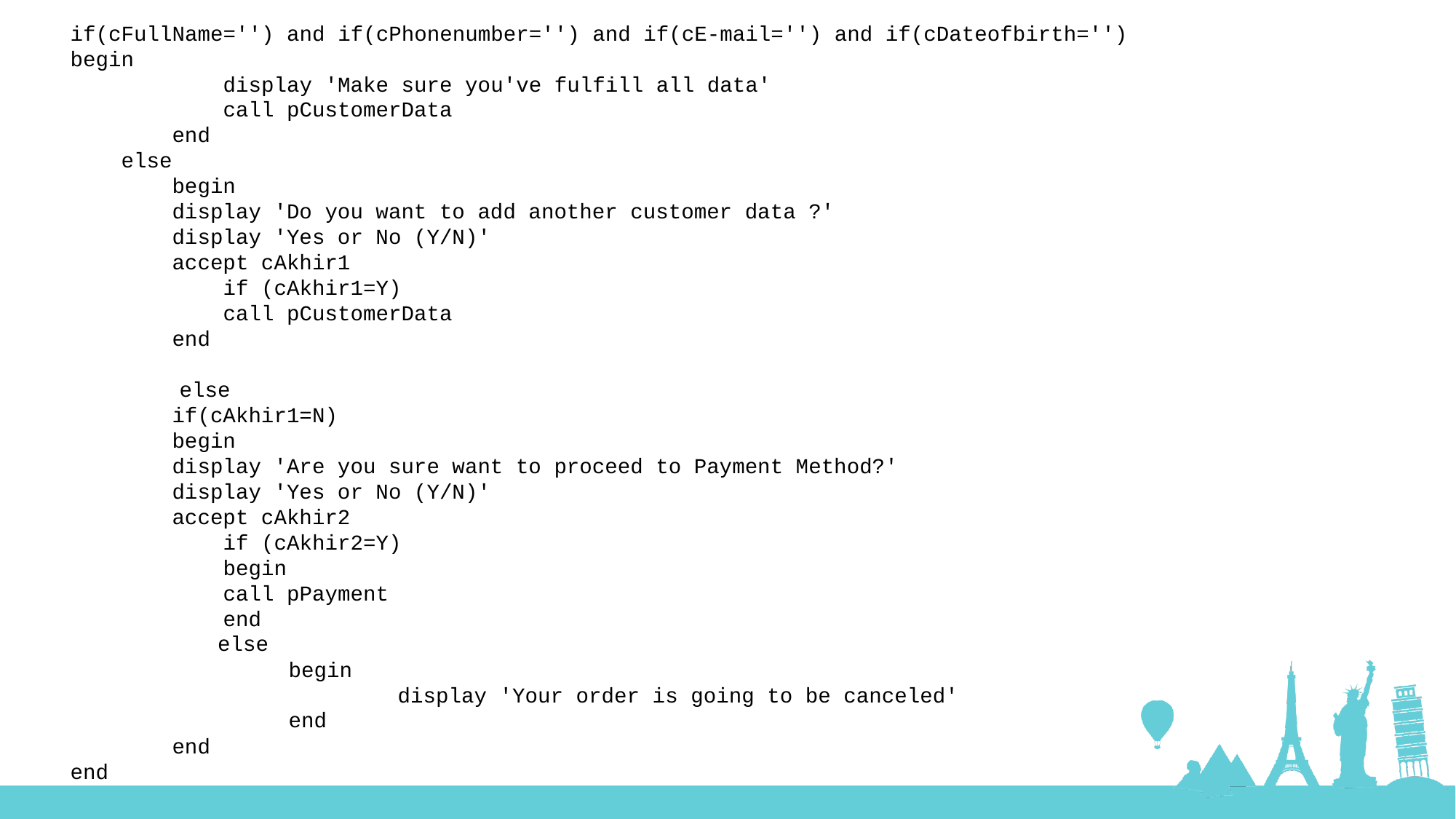

if(cFullName='') and if(cPhonenumber='') and if(cE-mail='') and if(cDateofbirth='')
begin
            display 'Make sure you've fulfill all data'
            call pCustomerData
        end
    else
        begin
        display 'Do you want to add another customer data ?'
        display 'Yes or No (Y/N)'
        accept cAkhir1
            if (cAkhir1=Y)
            call pCustomerData
        end

	else
        if(cAkhir1=N)
        begin
        display 'Are you sure want to proceed to Payment Method?'
        display 'Yes or No (Y/N)'
        accept cAkhir2
            if (cAkhir2=Y)
            begin
            call pPayment
            end
	   else
		begin
			display 'Your order is going to be canceled'
		end
        end
end